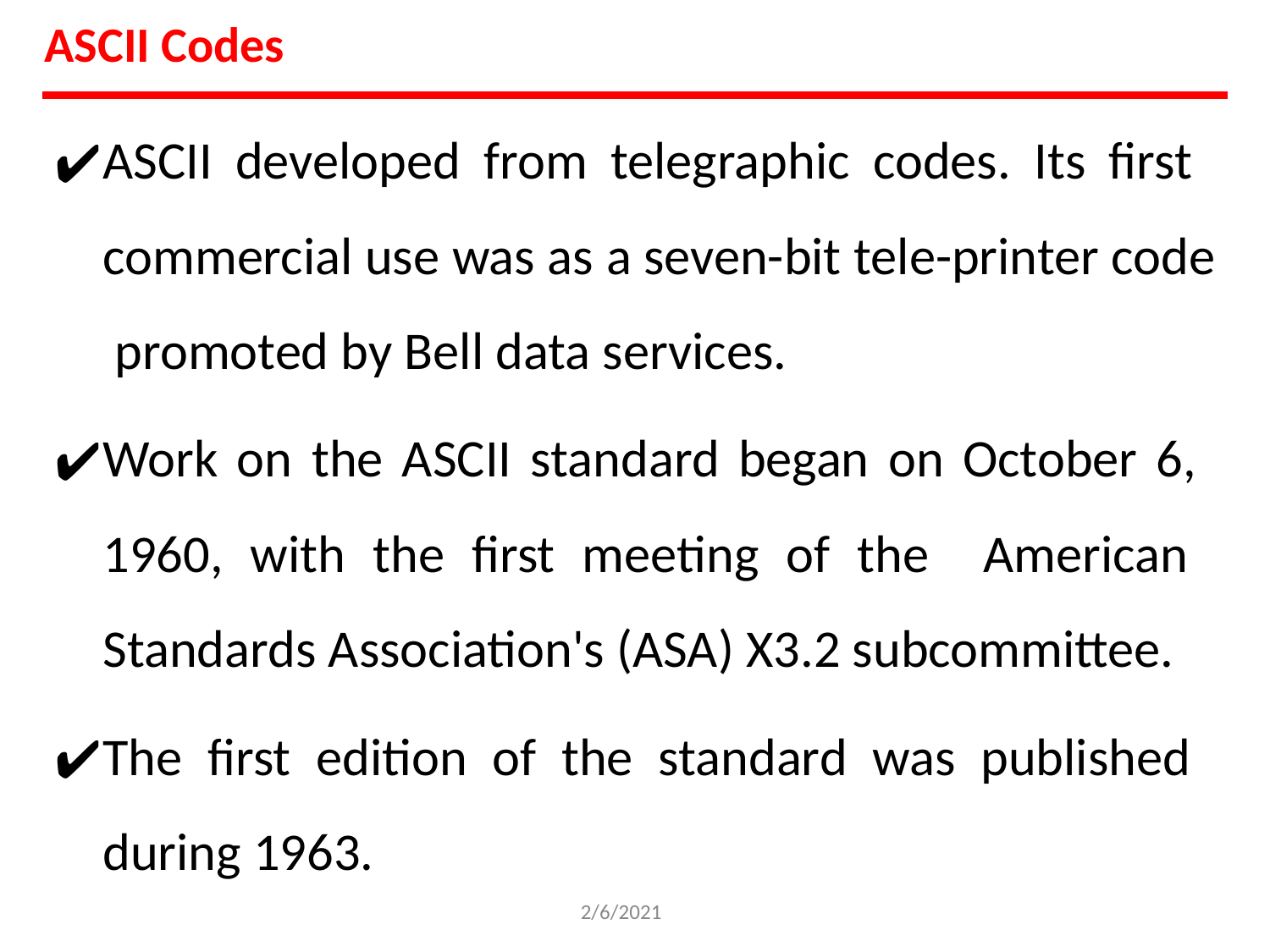

ASCII Codes
ASCII developed from telegraphic codes. Its first  commercial use was as a seven-bit tele-printer code  promoted by Bell data services.
Work on the ASCII standard began on October 6,  1960, with the first meeting of the  American  Standards Association's (ASA) X3.2 subcommittee.
The first edition of the standard was published  during 1963.

2/6/2021